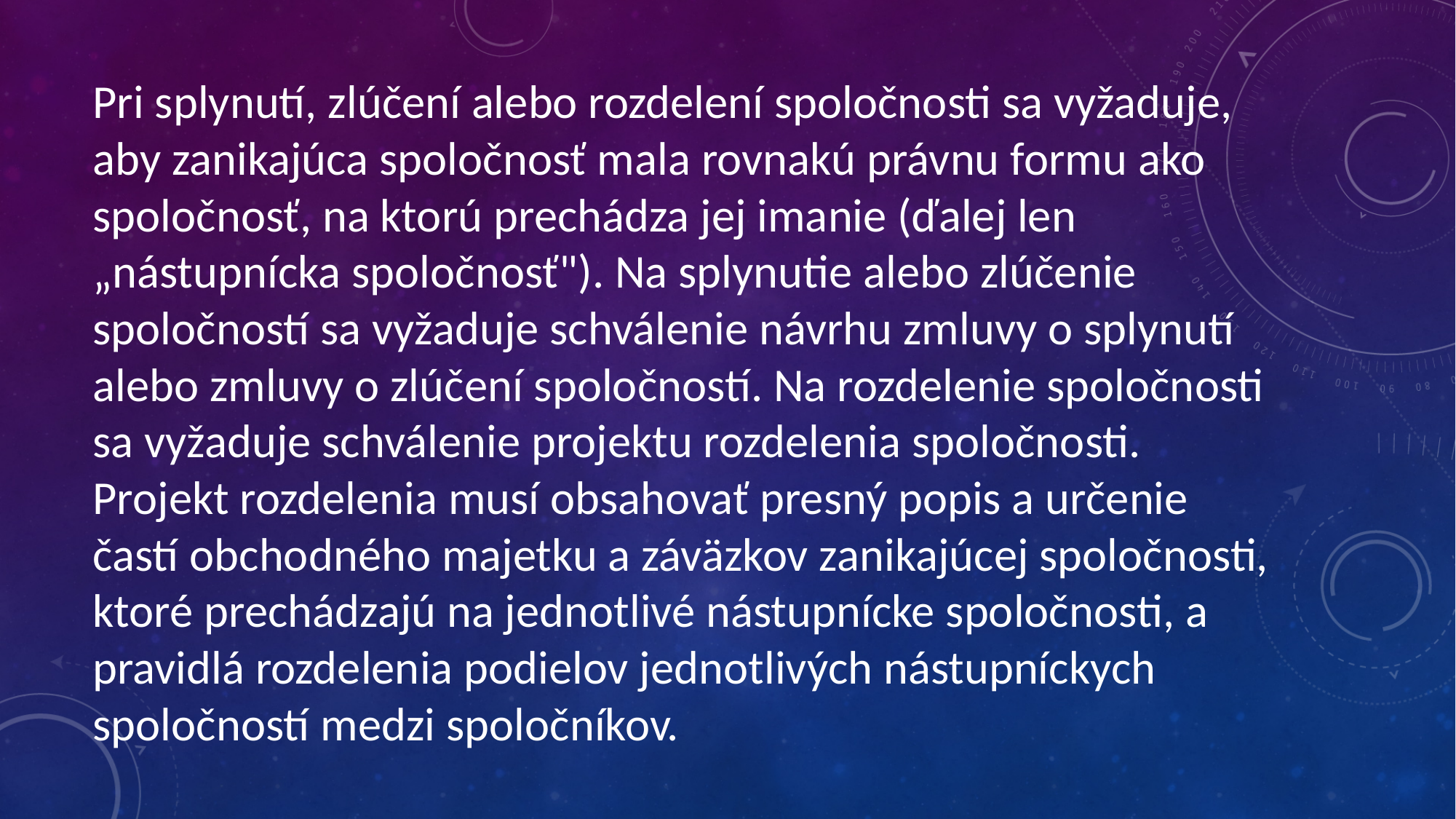

Pri splynutí, zlúčení alebo rozdelení spoločnosti sa vyžaduje, aby zanikajúca spoločnosť mala rovnakú právnu formu ako spoločnosť, na ktorú prechádza jej imanie (ďalej len „nástupnícka spoločnosť"). Na splynutie alebo zlúčenie spoločností sa vyžaduje schválenie návrhu zmluvy o splynutí alebo zmluvy o zlúčení spoločností. Na rozdelenie spoločnosti sa vyžaduje schválenie projektu rozdelenia spoločnosti. Projekt rozdelenia musí obsahovať presný popis a určenie častí obchodného majetku a záväzkov zanikajúcej spoločnosti, ktoré prechádzajú na jednotlivé nástupnícke spoločnosti, a pravidlá rozdelenia podielov jednotlivých nástupníckych spoločností medzi spoločníkov.